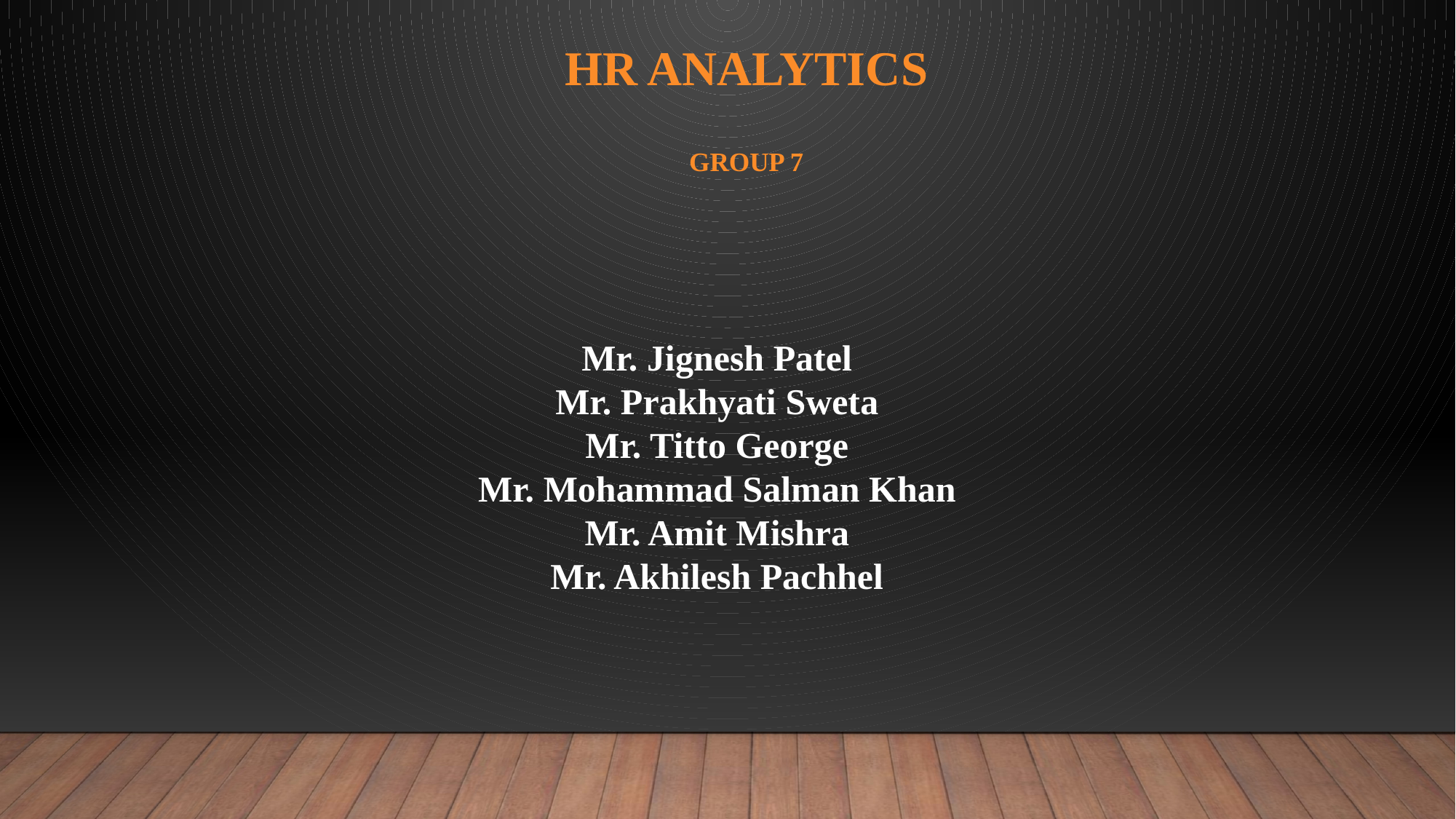

# HR ANALYtics Group 7

Mr. Jignesh Patel
Mr. Prakhyati Sweta
Mr. Titto George
Mr. Mohammad Salman Khan
Mr. Amit Mishra
Mr. Akhilesh Pachhel